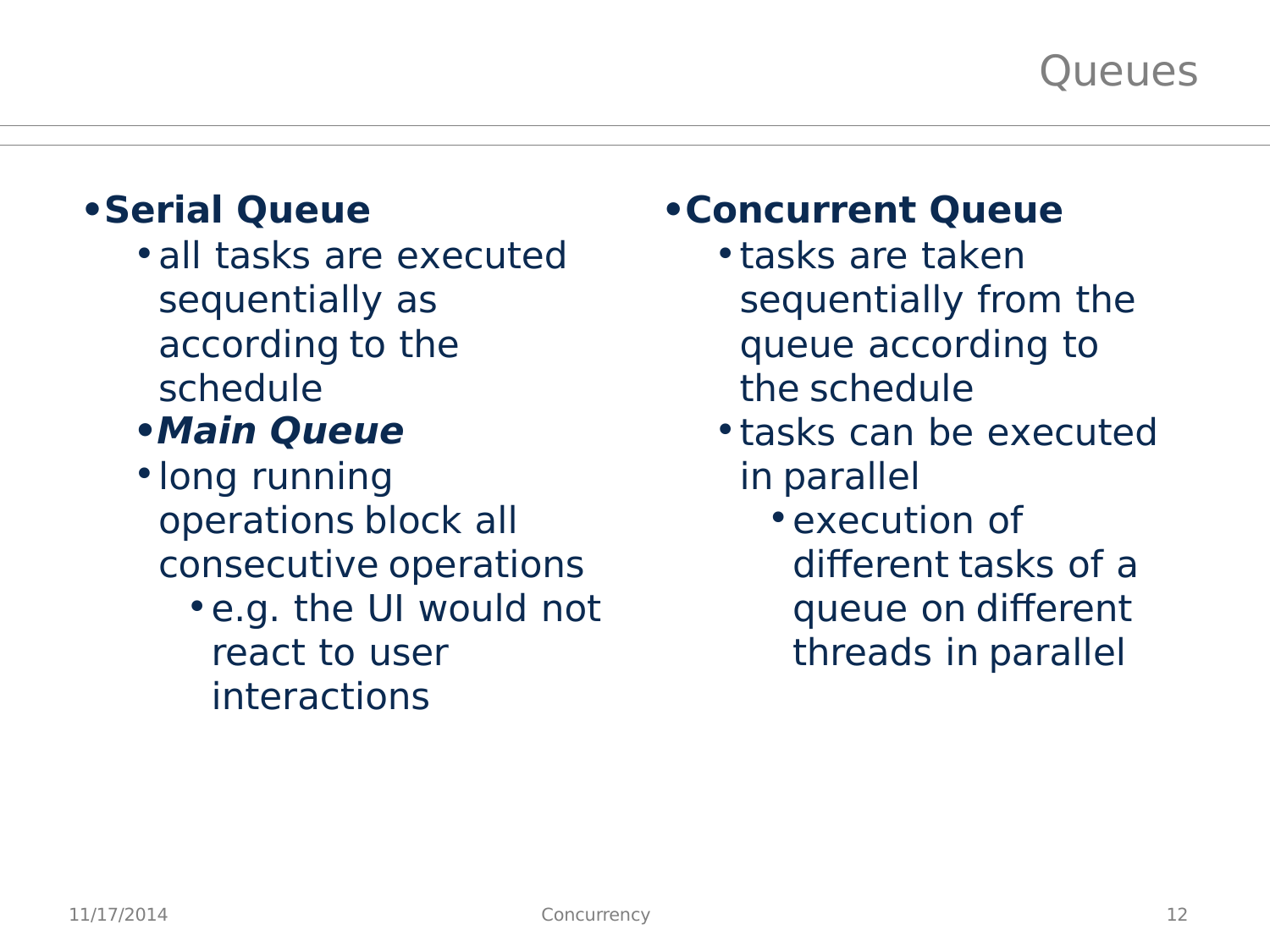

# Queues
•Concurrent Queue
tasks are taken sequentially from the queue according to the schedule
tasks can be executed in parallel
execution of different tasks of a queue on different threads in parallel
•Serial Queue
all tasks are executed sequentially as according to the schedule
•Main Queue
long running operations block all consecutive operations
e.g. the UI would not react to user interactions
11/17/2014
Concurrency
12